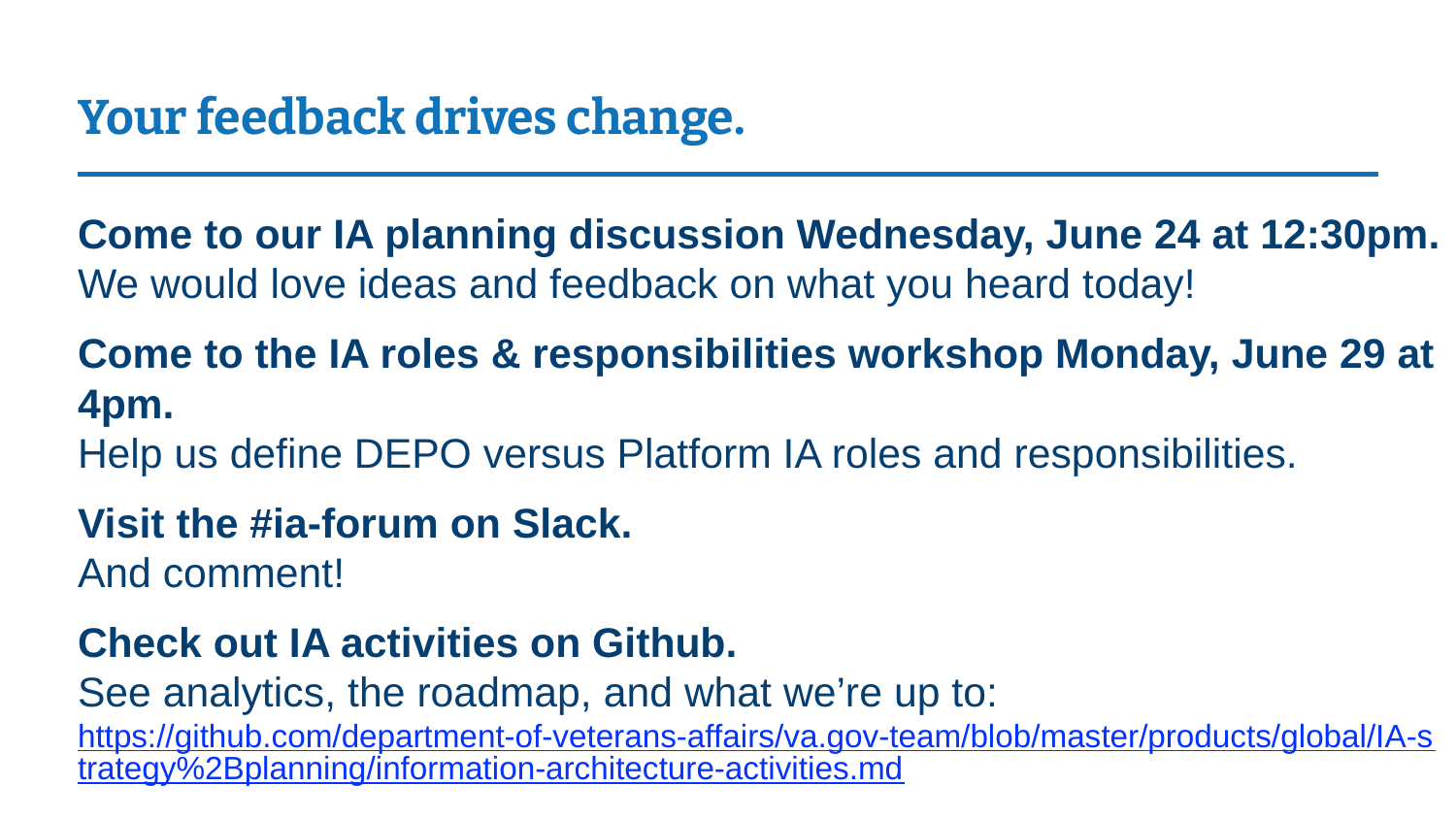

Your feedback drives change.
Come to our IA planning discussion Wednesday, June 24 at 12:30pm.
We would love ideas and feedback on what you heard today!
Come to the IA roles & responsibilities workshop Monday, June 29 at 4pm.
Help us define DEPO versus Platform IA roles and responsibilities.
Visit the #ia-forum on Slack.
And comment!
Check out IA activities on Github.
See analytics, the roadmap, and what we’re up to:
https://github.com/department-of-veterans-affairs/va.gov-team/blob/master/products/global/IA-strategy%2Bplanning/information-architecture-activities.md